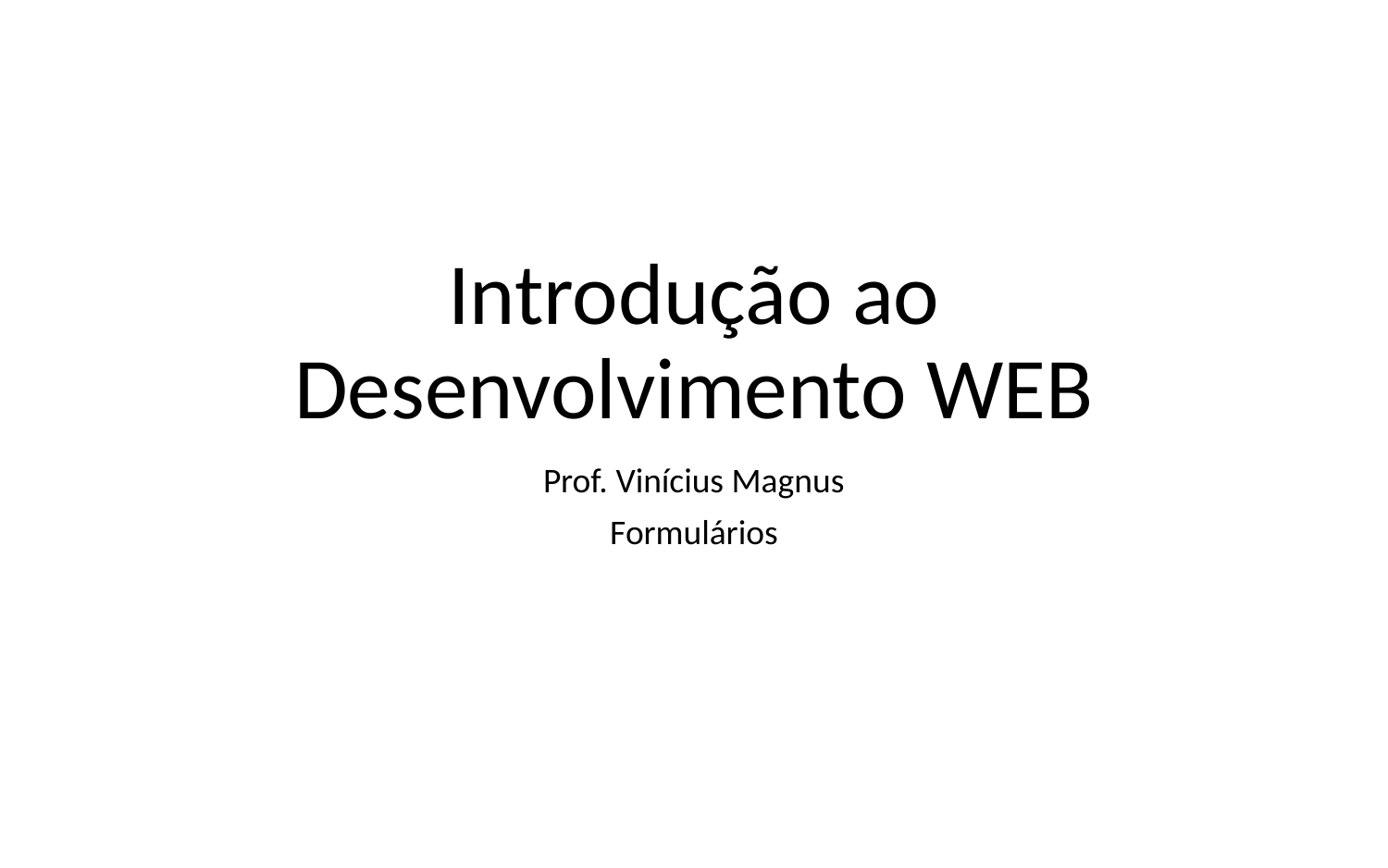

# Introdução ao Desenvolvimento WEB
Prof. Vinícius Magnus
Formulários